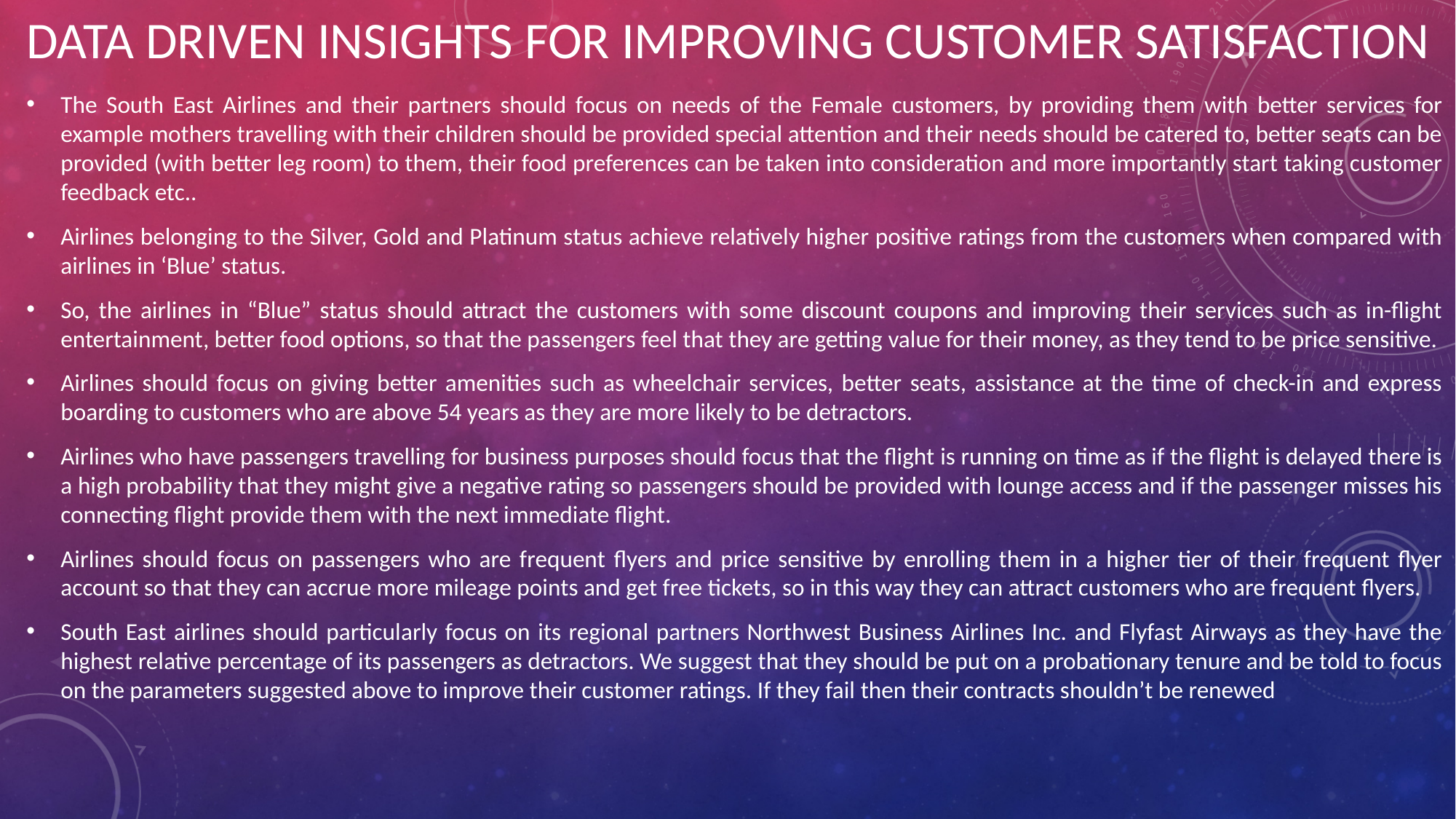

# Data Driven Insights For improving Customer Satisfaction
The South East Airlines and their partners should focus on needs of the Female customers, by providing them with better services for example mothers travelling with their children should be provided special attention and their needs should be catered to, better seats can be provided (with better leg room) to them, their food preferences can be taken into consideration and more importantly start taking customer feedback etc..
Airlines belonging to the Silver, Gold and Platinum status achieve relatively higher positive ratings from the customers when compared with airlines in ‘Blue’ status.
So, the airlines in “Blue” status should attract the customers with some discount coupons and improving their services such as in-flight entertainment, better food options, so that the passengers feel that they are getting value for their money, as they tend to be price sensitive.
Airlines should focus on giving better amenities such as wheelchair services, better seats, assistance at the time of check-in and express boarding to customers who are above 54 years as they are more likely to be detractors.
Airlines who have passengers travelling for business purposes should focus that the flight is running on time as if the flight is delayed there is a high probability that they might give a negative rating so passengers should be provided with lounge access and if the passenger misses his connecting flight provide them with the next immediate flight.
Airlines should focus on passengers who are frequent flyers and price sensitive by enrolling them in a higher tier of their frequent flyer account so that they can accrue more mileage points and get free tickets, so in this way they can attract customers who are frequent flyers.
South East airlines should particularly focus on its regional partners Northwest Business Airlines Inc. and Flyfast Airways as they have the highest relative percentage of its passengers as detractors. We suggest that they should be put on a probationary tenure and be told to focus on the parameters suggested above to improve their customer ratings. If they fail then their contracts shouldn’t be renewed